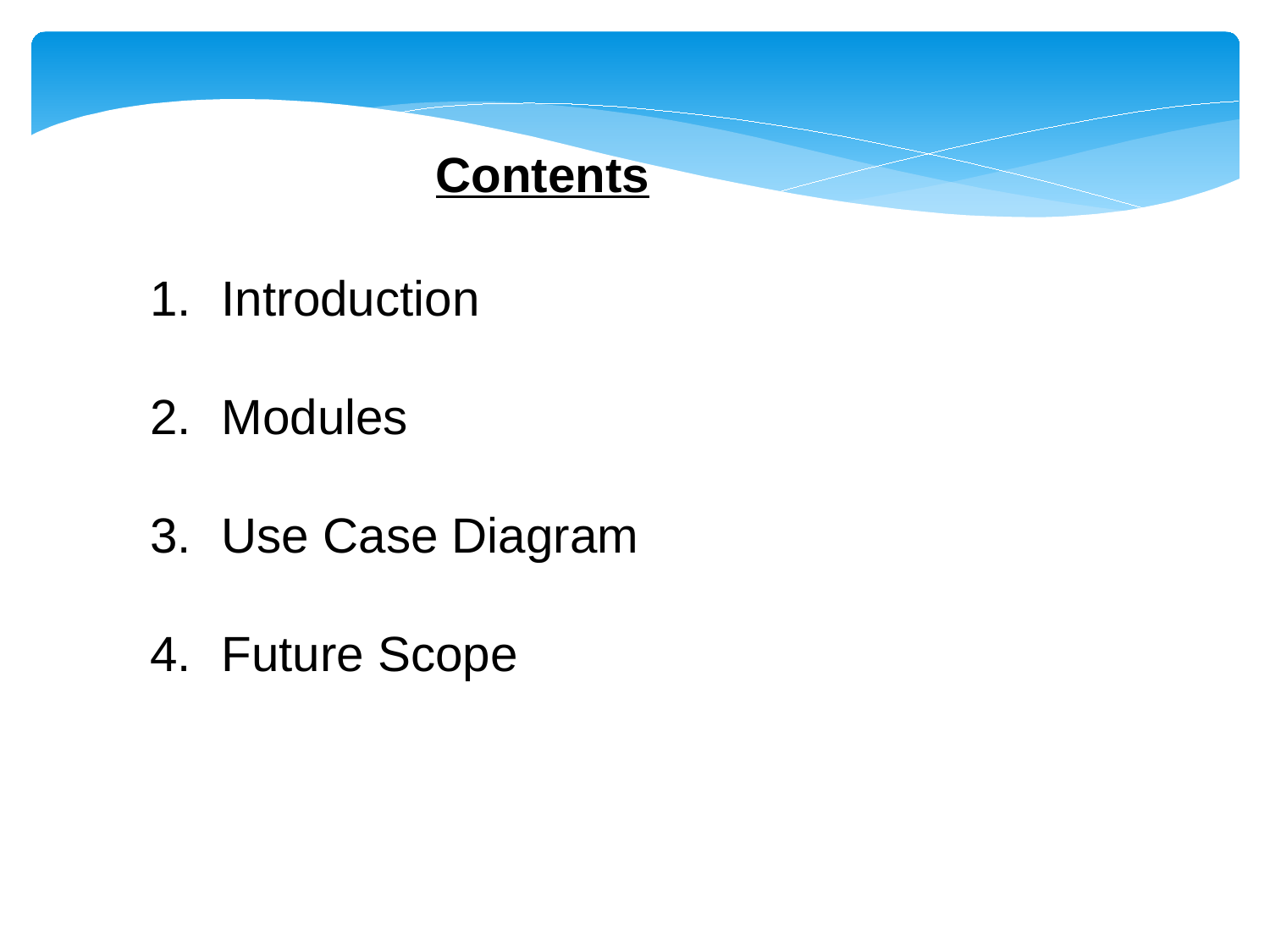

Contents
Introduction
Modules
Use Case Diagram
Future Scope